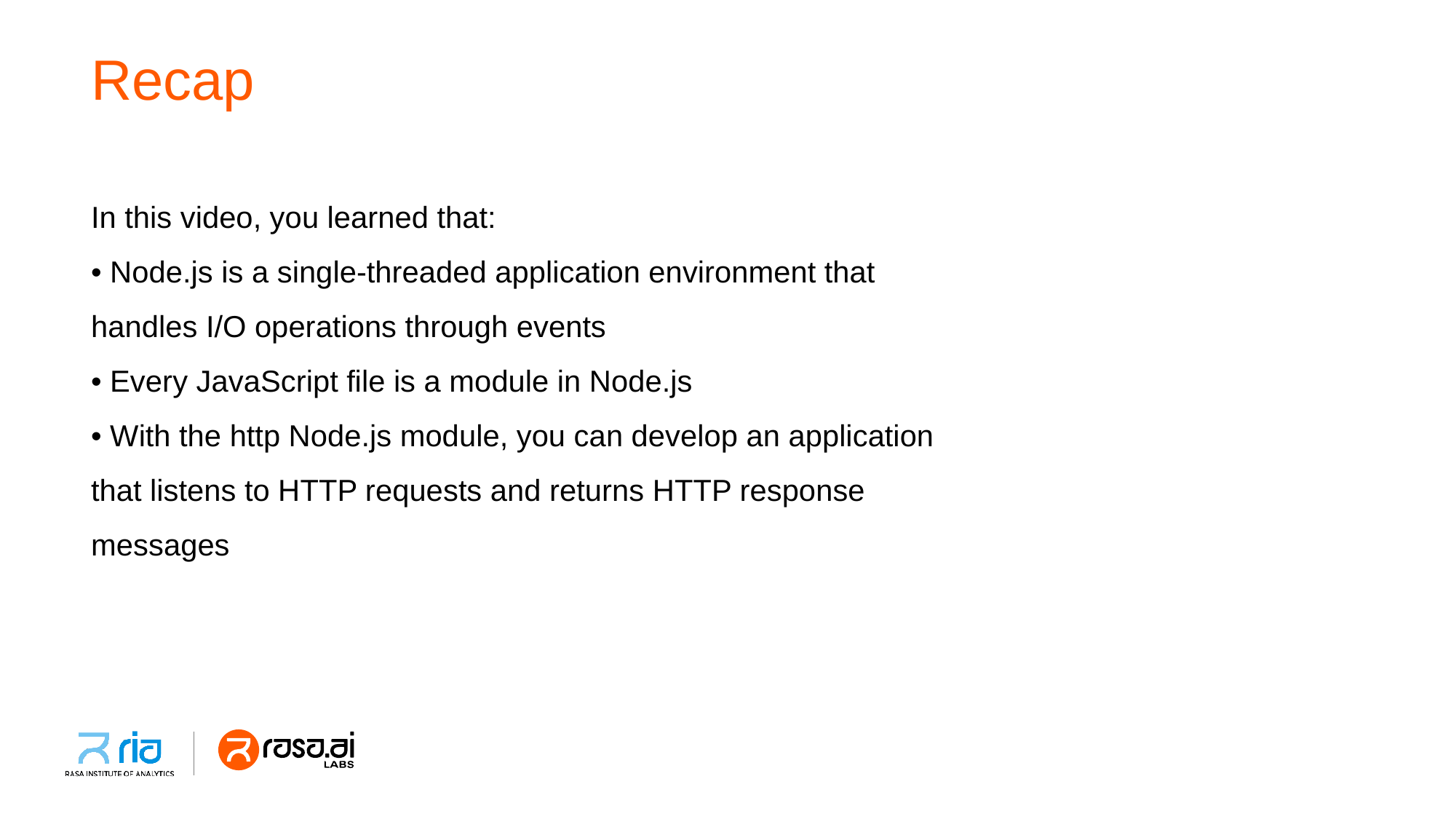

# Recap
In this video, you learned that:
• Node.js is a single-threaded application environment that
handles I/O operations through events
• Every JavaScript file is a module in Node.js
• With the http Node.js module, you can develop an application
that listens to HTTP requests and returns HTTP response
messages